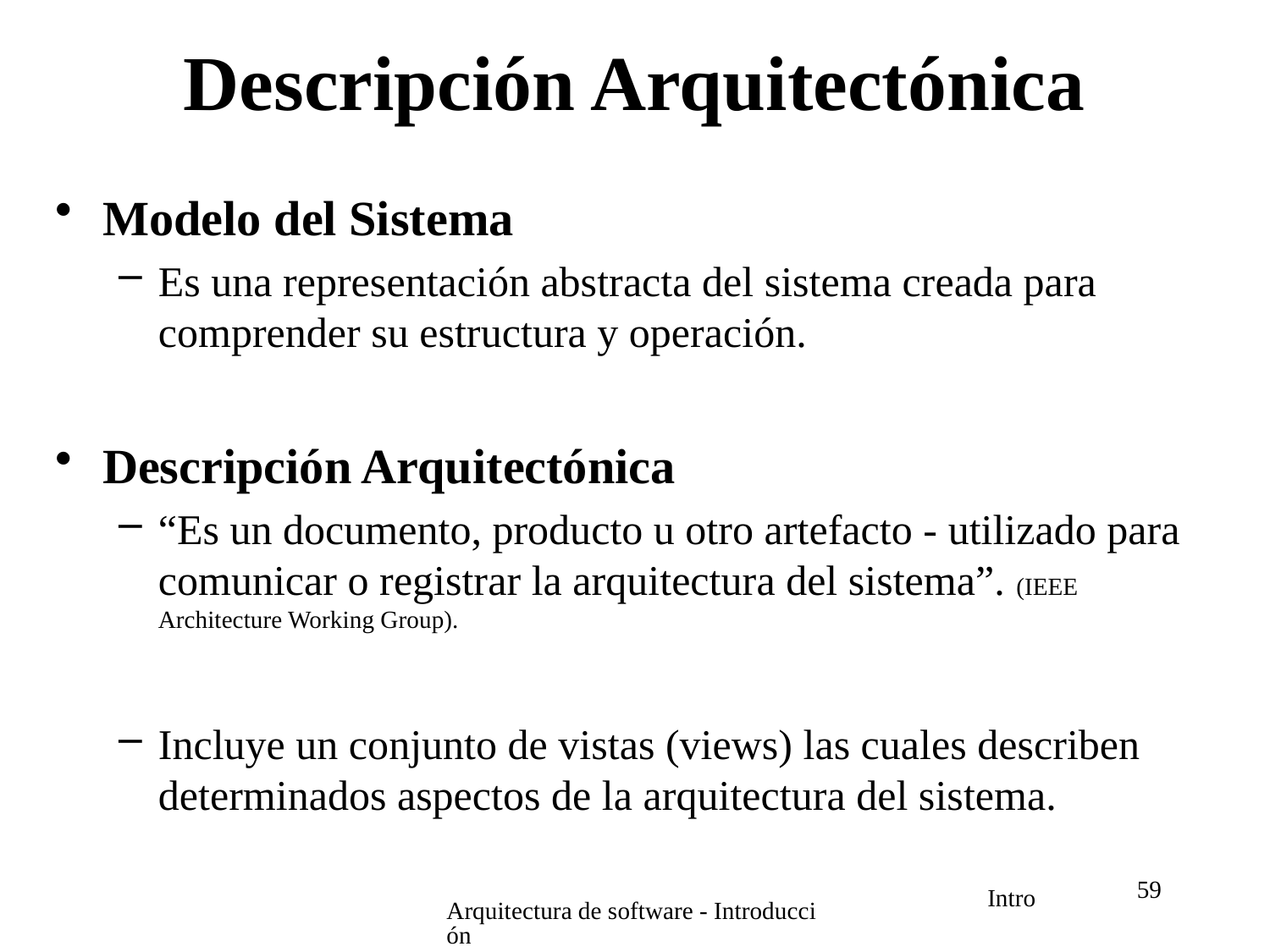

# Descripción Arquitectónica
Modelo del Sistema
Es una representación abstracta del sistema creada para comprender su estructura y operación.

Descripción Arquitectónica
“Es un documento, producto u otro artefacto - utilizado para comunicar o registrar la arquitectura del sistema”. (IEEE Architecture Working Group).

Incluye un conjunto de vistas (views) las cuales describen determinados aspectos de la arquitectura del sistema.

59
Arquitectura de software - Introducción